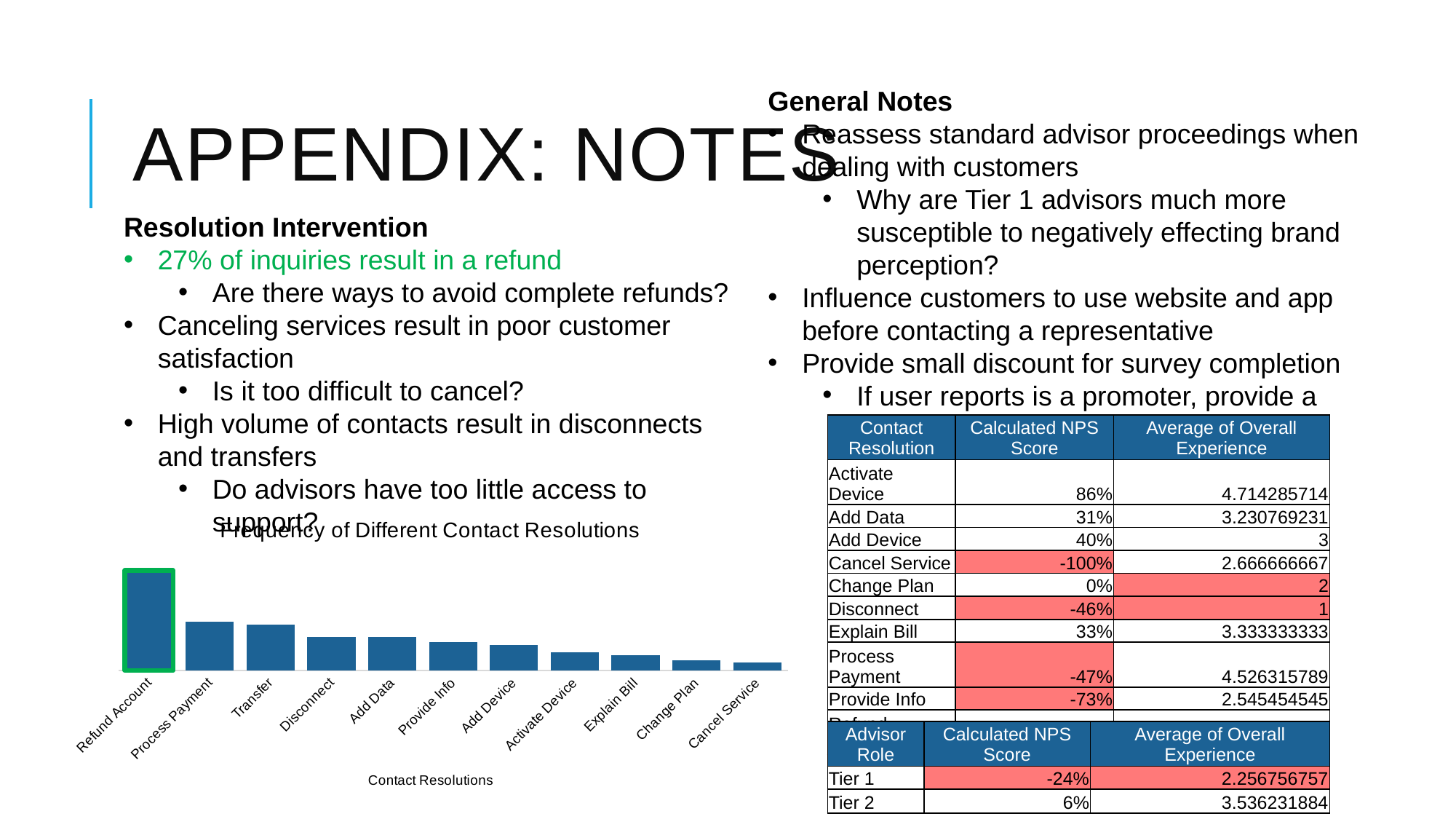

# Appendix: notes
General Notes
Reassess standard advisor proceedings when dealing with customers
Why are Tier 1 advisors much more susceptible to negatively effecting brand perception?
Influence customers to use website and app before contacting a representative
Provide small discount for survey completion
If user reports is a promoter, provide a voucher redeemable by a friend
Resolution Intervention
27% of inquiries result in a refund
Are there ways to avoid complete refunds?
Canceling services result in poor customer satisfaction
Is it too difficult to cancel?
High volume of contacts result in disconnects and transfers
Do advisors have too little access to support?
| Contact Resolution | Calculated NPS Score | Average of Overall Experience |
| --- | --- | --- |
| Activate Device | 86% | 4.714285714 |
| Add Data | 31% | 3.230769231 |
| Add Device | 40% | 3 |
| Cancel Service | -100% | 2.666666667 |
| Change Plan | 0% | 2 |
| Disconnect | -46% | 1 |
| Explain Bill | 33% | 3.333333333 |
| Process Payment | -47% | 4.526315789 |
| Provide Info | -73% | 2.545454545 |
| Refund Account | 10% | 3.205128205 |
| Transfer | -44% | 1 |

### Chart: Frequency of Different Contact Resolutions

| Category |  |
|---|---|
| Refund Account | 39.0 |
| Process Payment | 19.0 |
| Transfer | 18.0 |
| Disconnect | 13.0 |
| Add Data | 13.0 |
| Provide Info | 11.0 |
| Add Device | 10.0 |
| Activate Device | 7.0 |
| Explain Bill | 6.0 |
| Change Plan | 4.0 |
| Cancel Service | 3.0 |
| Advisor Role | Calculated NPS Score | Average of Overall Experience |
| --- | --- | --- |
| Tier 1 | -24% | 2.256756757 |
| Tier 2 | 6% | 3.536231884 |